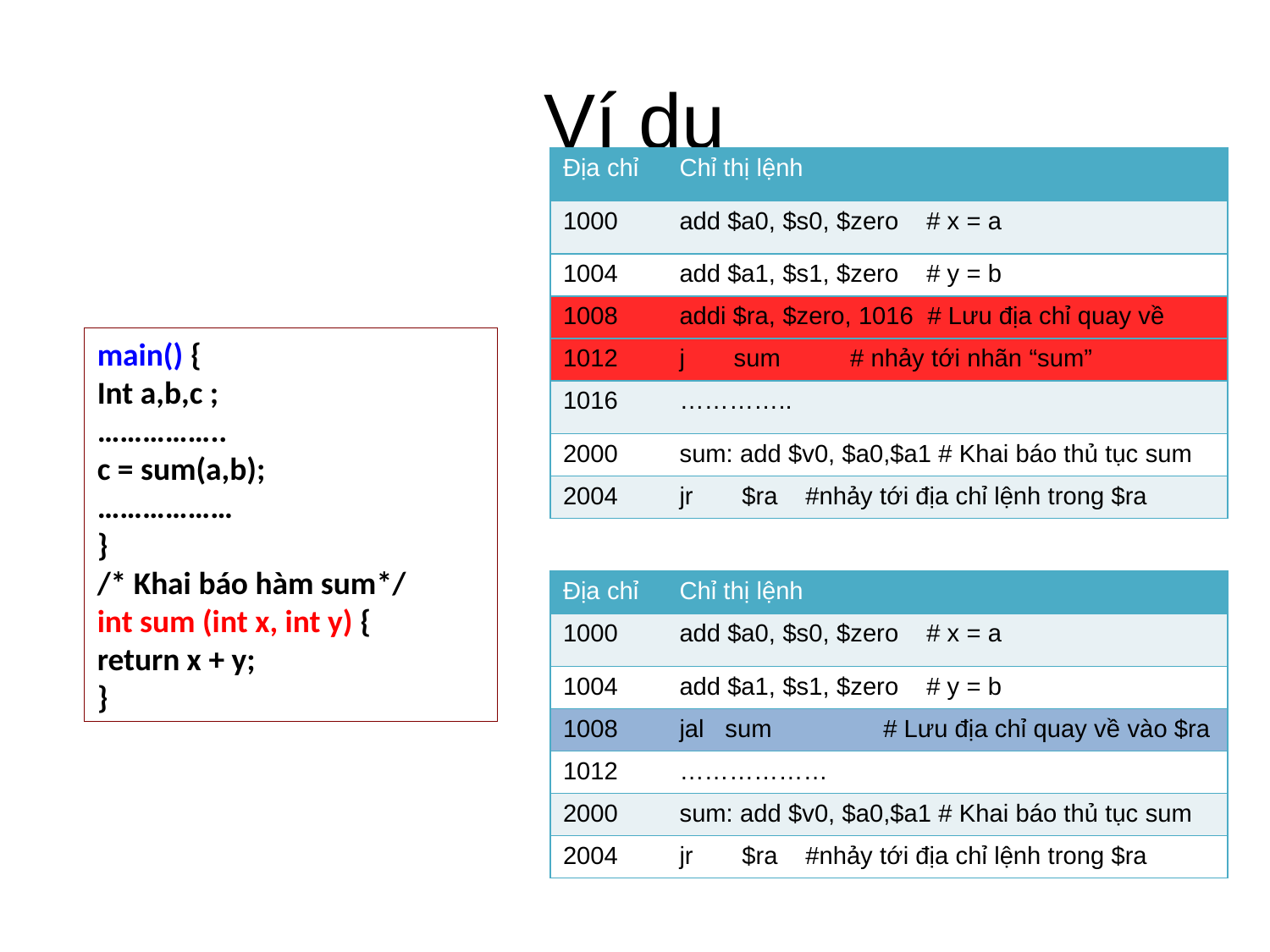

# Ví dụ
| Địa chỉ | Chỉ thị lệnh |
| --- | --- |
| 1000 | add $a0, $s0, $zero # x = a |
| 1004 | add $a1, $s1, $zero # y = b |
| 1008 | addi $ra, $zero, 1016 # Lưu địa chỉ quay về |
| 1012 | j sum # nhảy tới nhãn “sum” |
| 1016 | ………….. |
| 2000 | sum: add $v0, $a0,$a1 # Khai báo thủ tục sum |
| 2004 | jr $ra #nhảy tới địa chỉ lệnh trong $ra |

main() {
Int a,b,c ;
……………..
c = sum(a,b);
………………
}
/* Khai báo hàm sum*/
int sum (int x, int y) {
return x + y;
}
| Địa chỉ | Chỉ thị lệnh |
| --- | --- |
| 1000 | add $a0, $s0, $zero # x = a |
| 1004 | add $a1, $s1, $zero # y = b |
| 1008 | jal sum # Lưu địa chỉ quay về vào $ra |
| 1012 | ……………… |
| 2000 | sum: add $v0, $a0,$a1 # Khai báo thủ tục sum |
| 2004 | jr $ra #nhảy tới địa chỉ lệnh trong $ra |